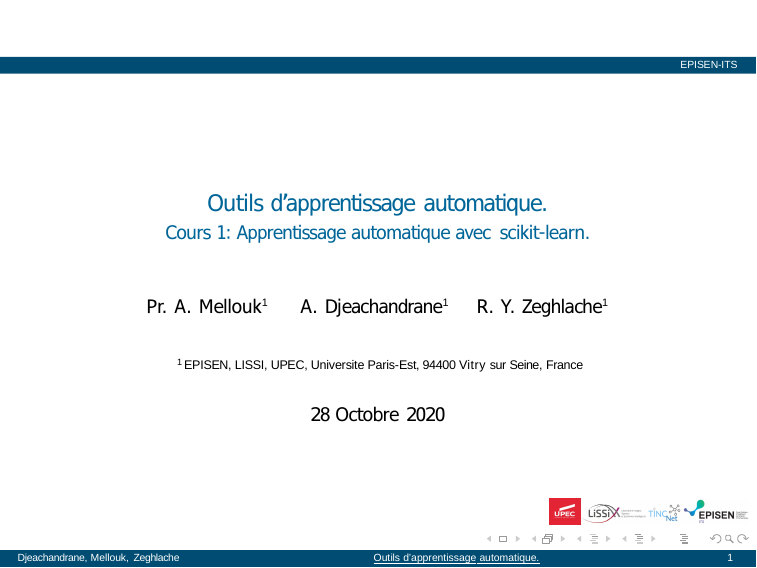

EPISEN-ITS
# Outils d’apprentissage automatique.
Cours 1: Apprentissage automatique avec scikit-learn.
Pr. A. Mellouk1	A. Djeachandrane1	R. Y. Zeghlache1

1 EPISEN, LISSI, UPEC, Universite Paris-Est, 94400 Vitry sur Seine, France

28 Octobre 2020

Djeachandrane, Mellouk, Zeghlache
Outils d’apprentissage automatique.
1